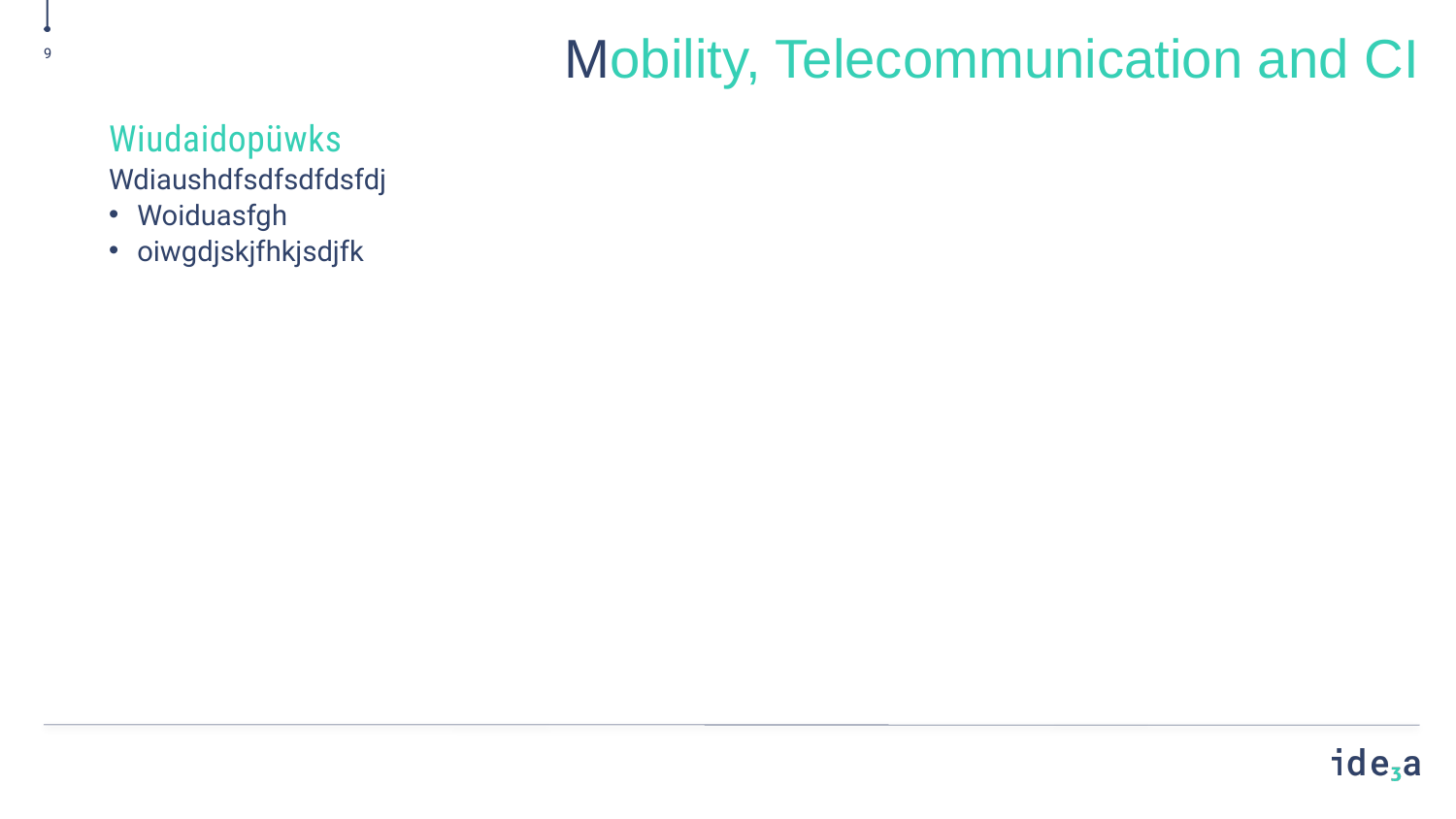

Mobility, Telecommunication and CI
Wiudaidopüwks
Wdiaushdfsdfsdfdsfdj
Woiduasfgh
oiwgdjskjfhkjsdjfk